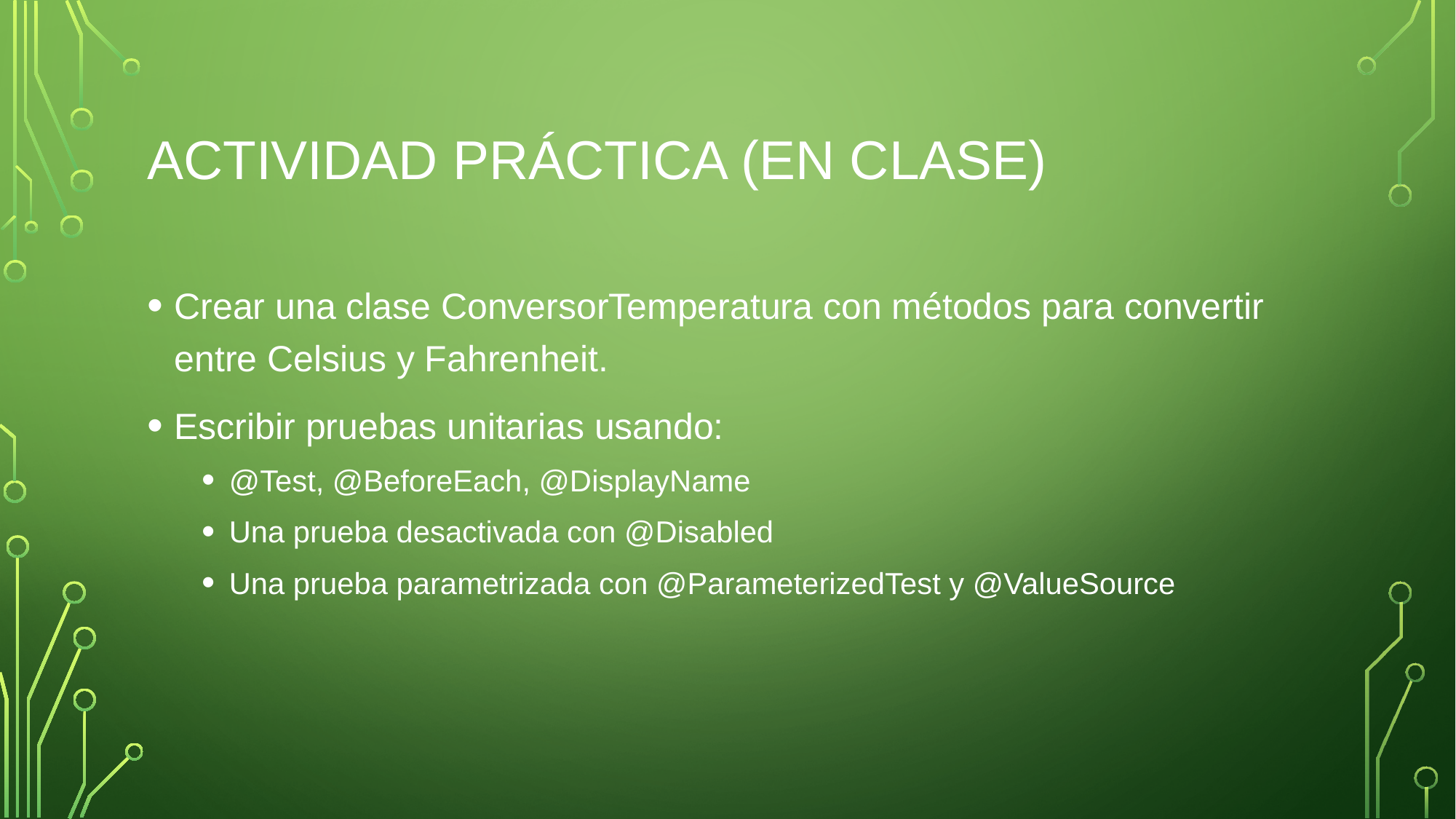

# Actividad práctica (en clase)
Crear una clase ConversorTemperatura con métodos para convertir entre Celsius y Fahrenheit.
Escribir pruebas unitarias usando:
@Test, @BeforeEach, @DisplayName
Una prueba desactivada con @Disabled
Una prueba parametrizada con @ParameterizedTest y @ValueSource